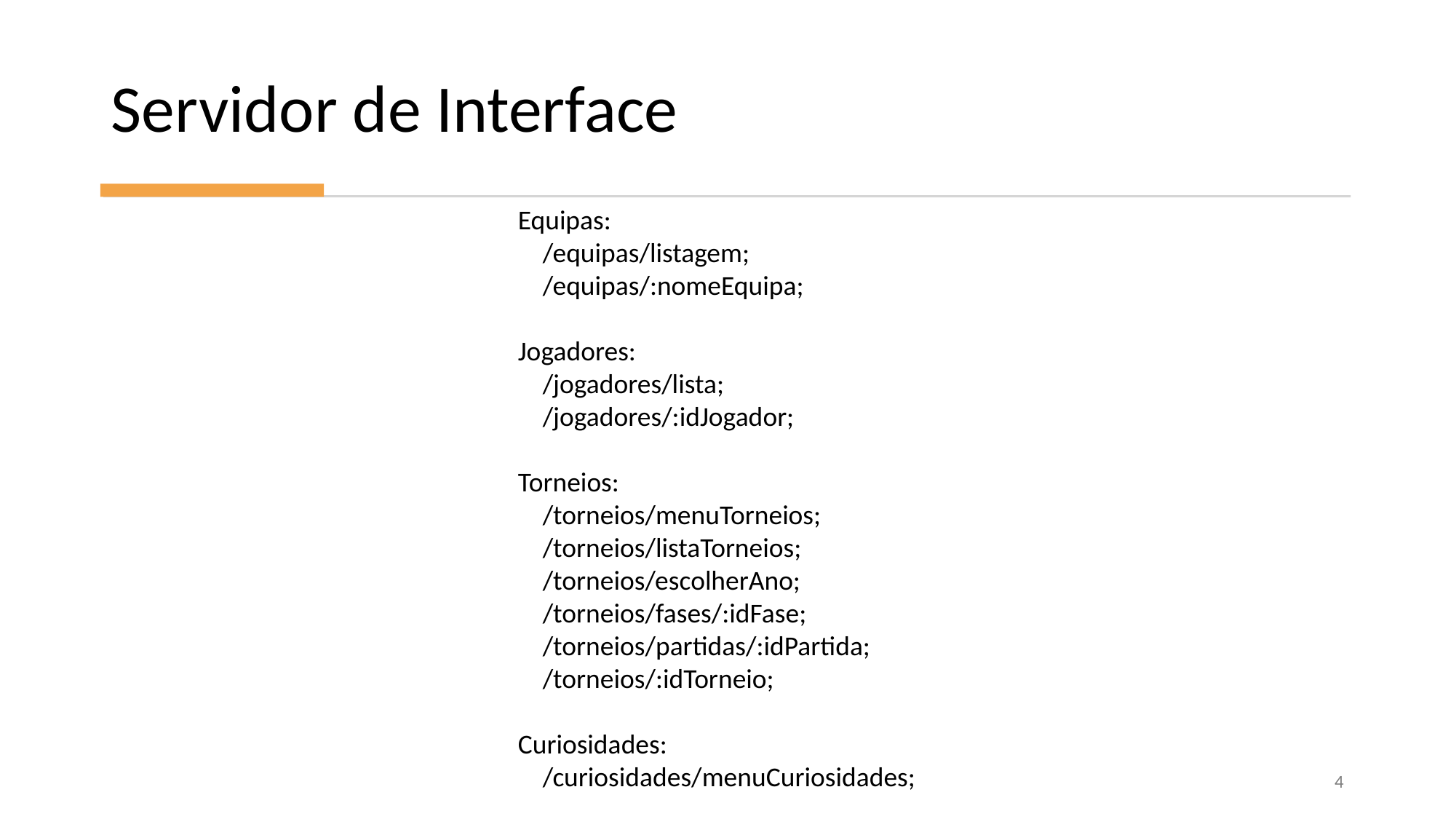

# Servidor de Interface

Equipas:
    /equipas/listagem;
    /equipas/:nomeEquipa;

Jogadores:
    /jogadores/lista;
    /jogadores/:idJogador;

Torneios:
    /torneios/menuTorneios;
    /torneios/listaTorneios;
    /torneios/escolherAno;
    /torneios/fases/:idFase;
    /torneios/partidas/:idPartida;
    /torneios/:idTorneio;

Curiosidades:
    /curiosidades/menuCuriosidades;

4